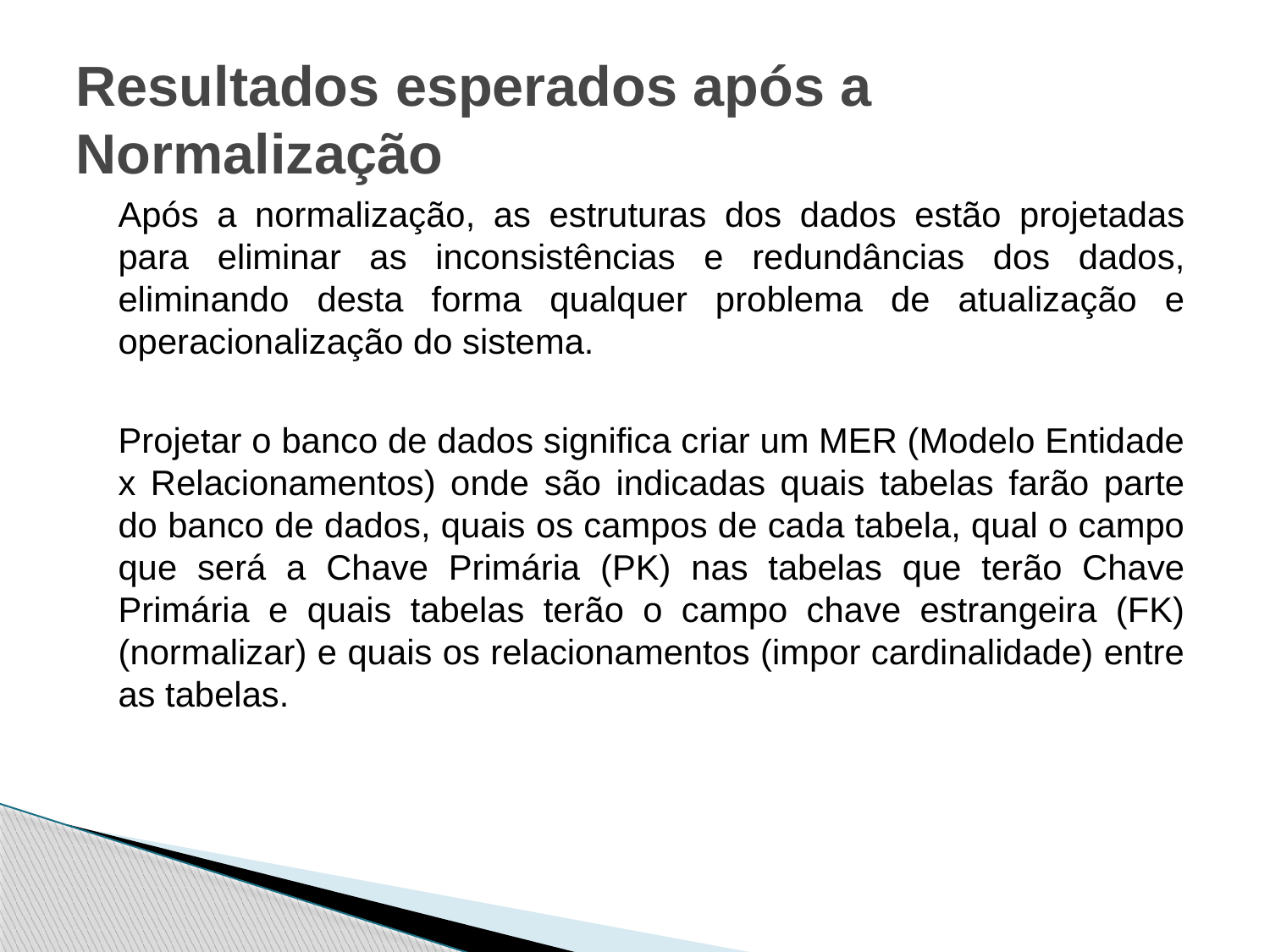

# Resultados esperados após a Normalização
	Após a normalização, as estruturas dos dados estão projetadas para eliminar as inconsistências e redundâncias dos dados, eliminando desta forma qualquer problema de atualização e operacionalização do sistema.

	Projetar o banco de dados significa criar um MER (Modelo Entidade x Relacionamentos) onde são indicadas quais tabelas farão parte do banco de dados, quais os campos de cada tabela, qual o campo que será a Chave Primária (PK) nas tabelas que terão Chave Primária e quais tabelas terão o campo chave estrangeira (FK) (normalizar) e quais os relacionamentos (impor cardinalidade) entre as tabelas.